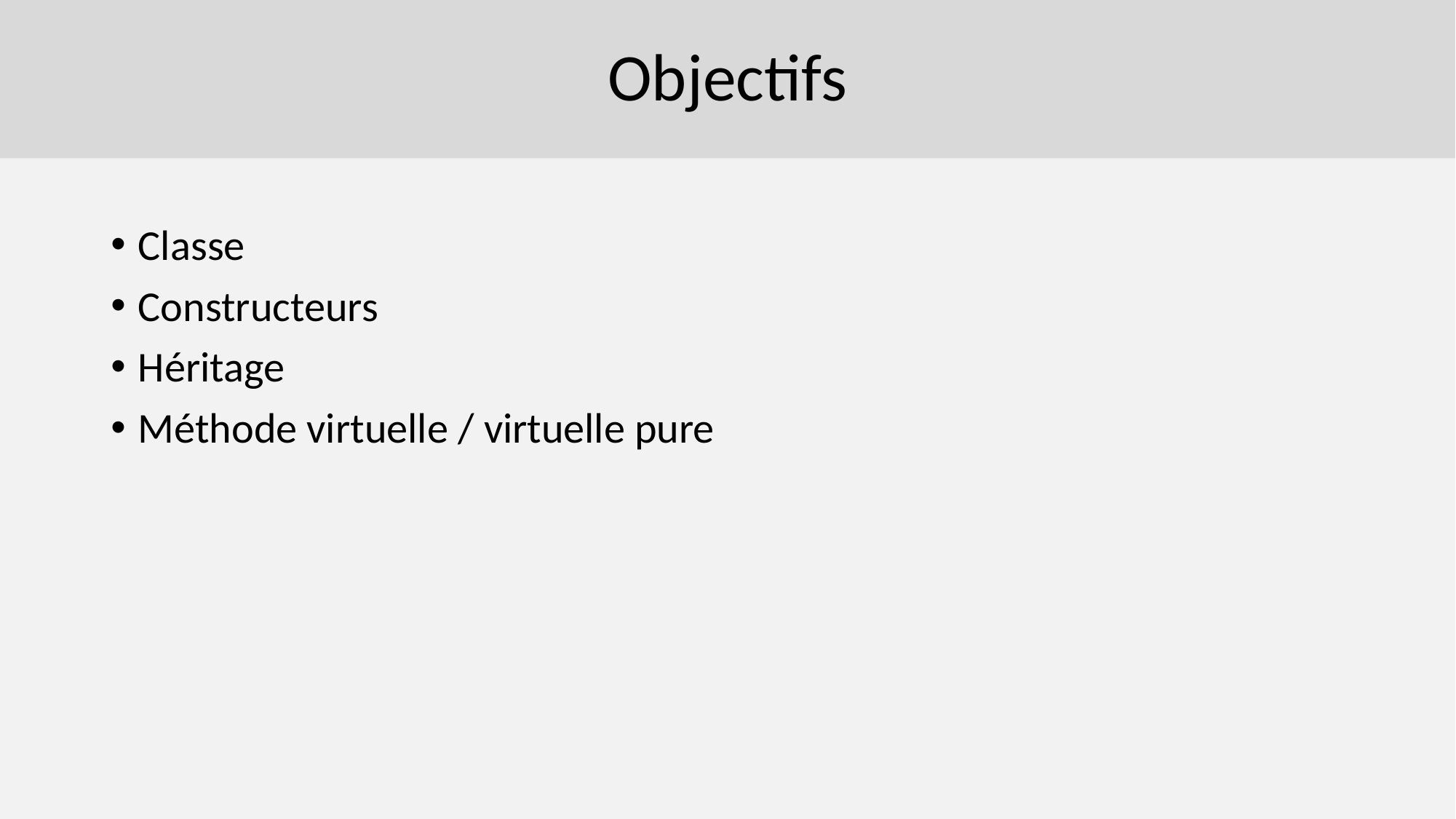

# Objectifs
Classe
Constructeurs
Héritage
Méthode virtuelle / virtuelle pure